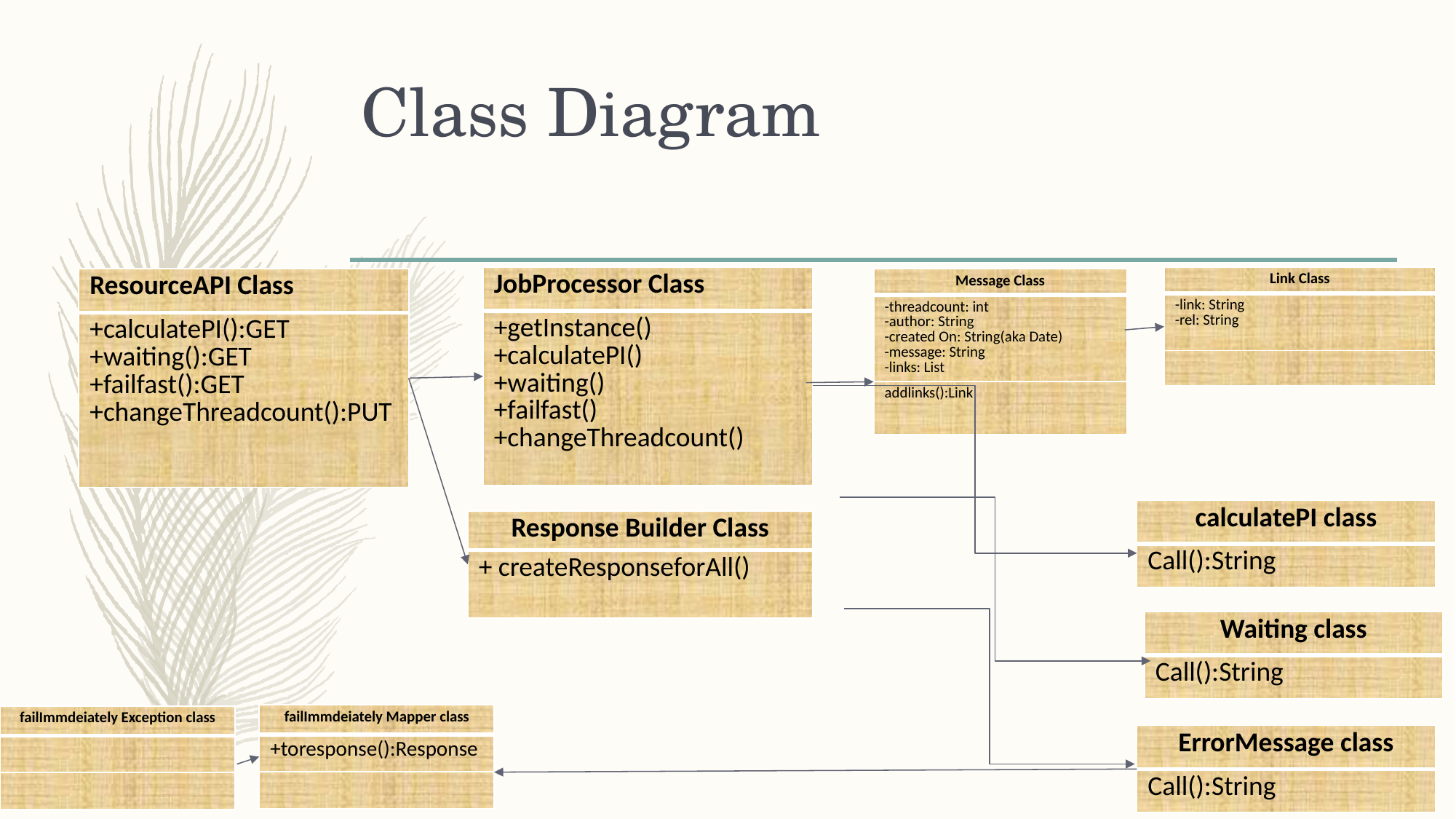

# Class Diagram
| JobProcessor Class |
| --- |
| +getInstance() +calculatePI() +waiting() +failfast() +changeThreadcount() |
| Link Class |
| --- |
| -link: String -rel: String |
|  |
| ResourceAPI Class |
| --- |
| +calculatePI():GET +waiting():GET +failfast():GET +changeThreadcount():PUT |
| Message Class |
| --- |
| -threadcount: int -author: String -created On: String(aka Date) -message: String -links: List |
| addlinks():Link |
| calculatePI class |
| --- |
| Call():String |
| Response Builder Class |
| --- |
| + createResponseforAll() |
| Waiting class |
| --- |
| Call():String |
| failImmdeiately Mapper class |
| --- |
| +toresponse():Response |
|  |
| failImmdeiately Exception class |
| --- |
|  |
|  |
| ErrorMessage class |
| --- |
| Call():String |